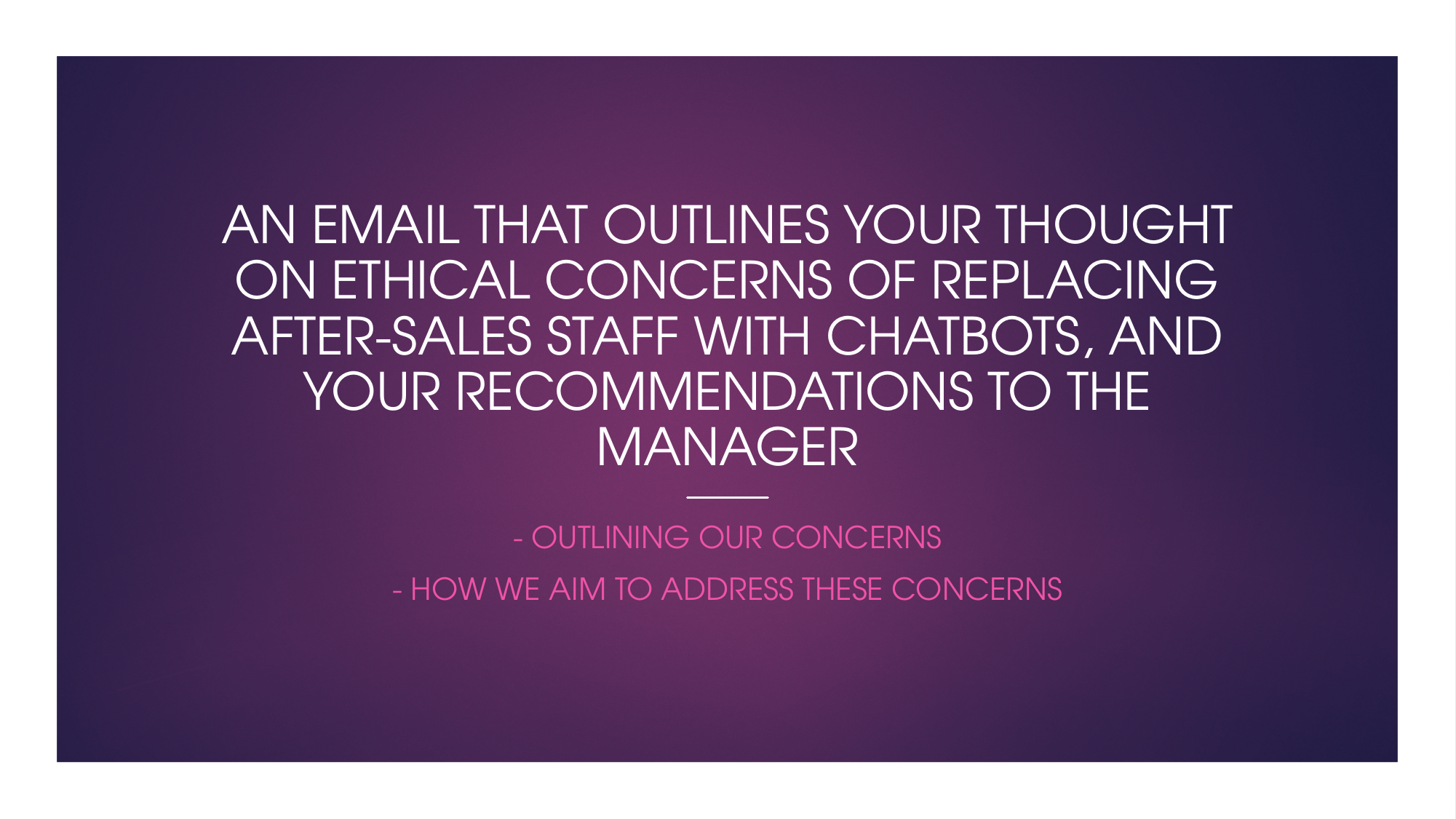

# AN EMAIL THAT OUTLINES YOUR THOUGHT ON ETHICAL CONCERNS OF REPLACING AFTER-SALES STAFF WITH CHATBOTS, AND YOUR RECOMMENDATIONS TO THE MANAGER
- outlining OUR CONCERNS
- How WE AIM TO ADDRESS THESE CONCERNS